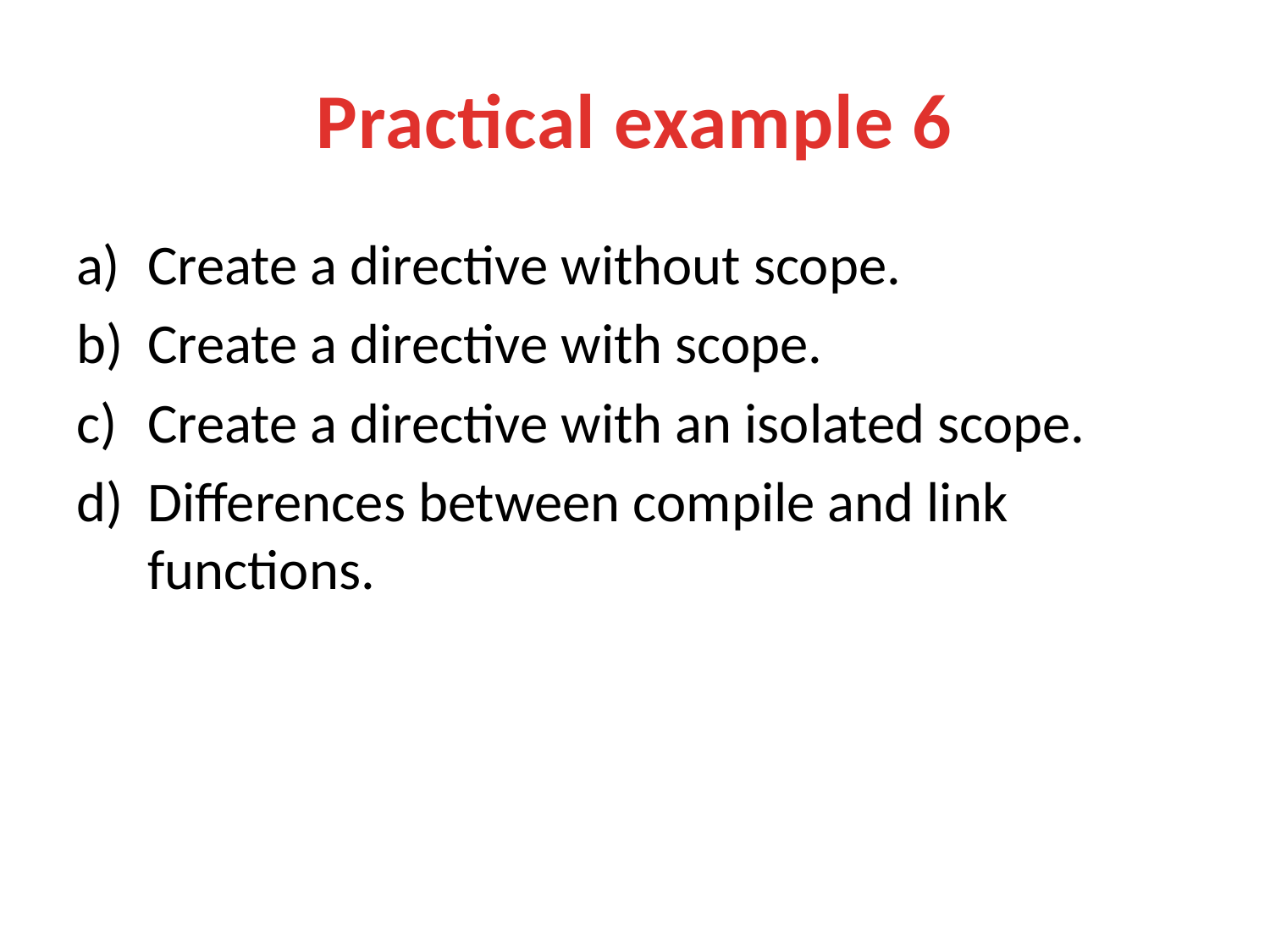

# Practical example 6
Create a directive without scope.
Create a directive with scope.
Create a directive with an isolated scope.
Differences between compile and link functions.